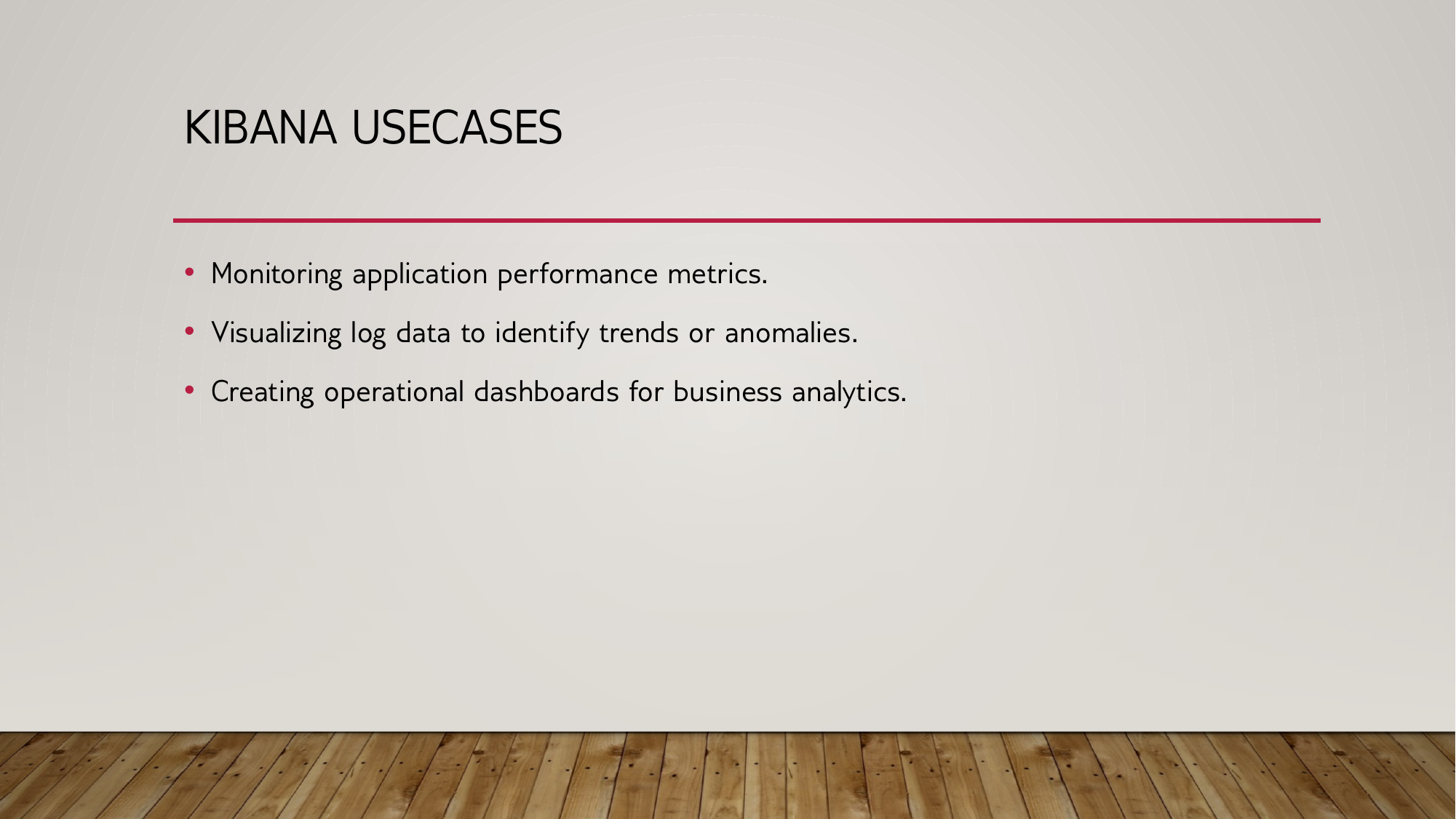

# Kibana Usecases
Monitoring application performance metrics.​
Visualizing log data to identify trends or anomalies.
Creating operational dashboards for business analytics.